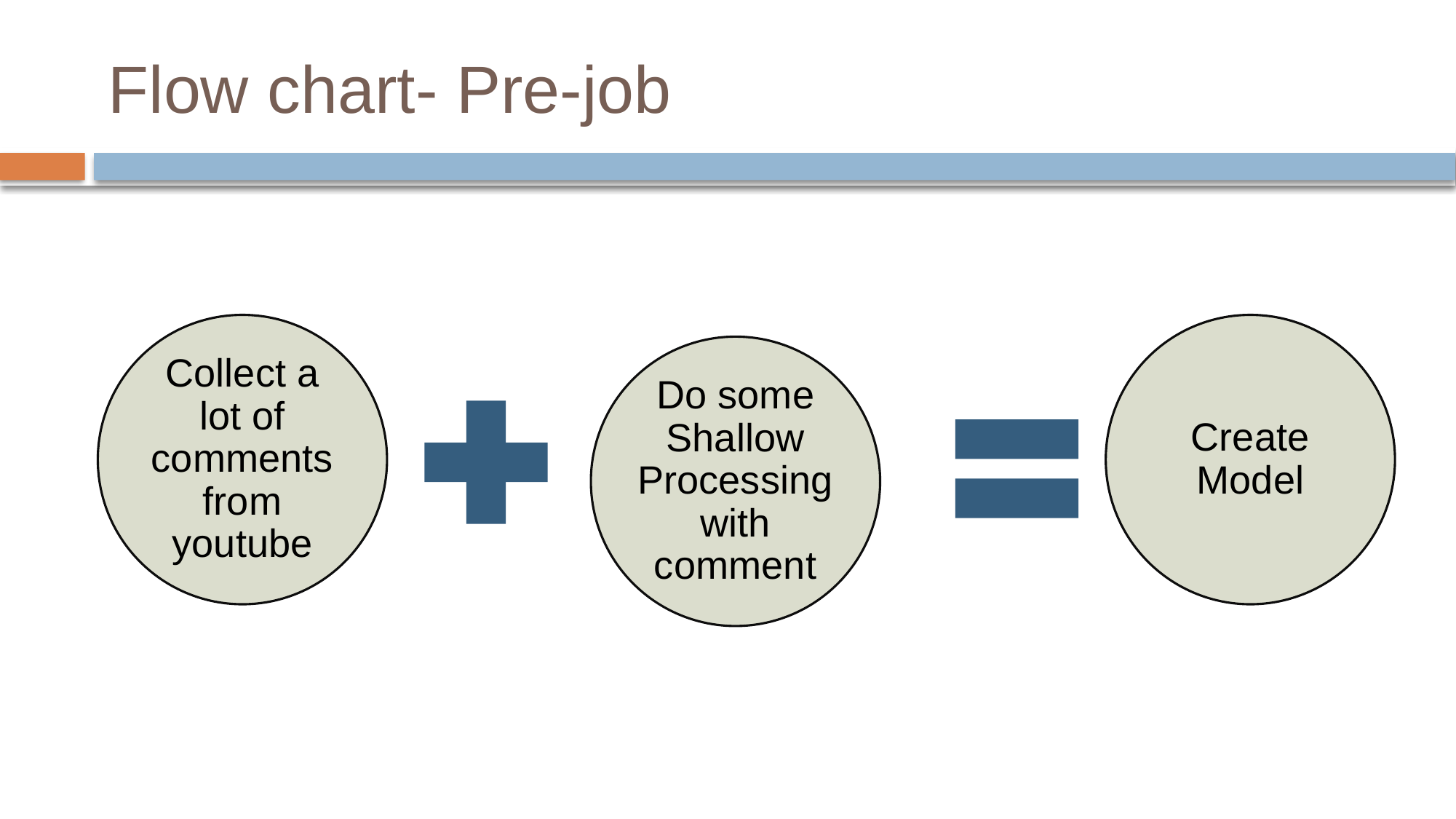

# Flow chart- Pre-job
Collect a lot of comments from youtube

Do some Shallow Processing with comment

Create Model